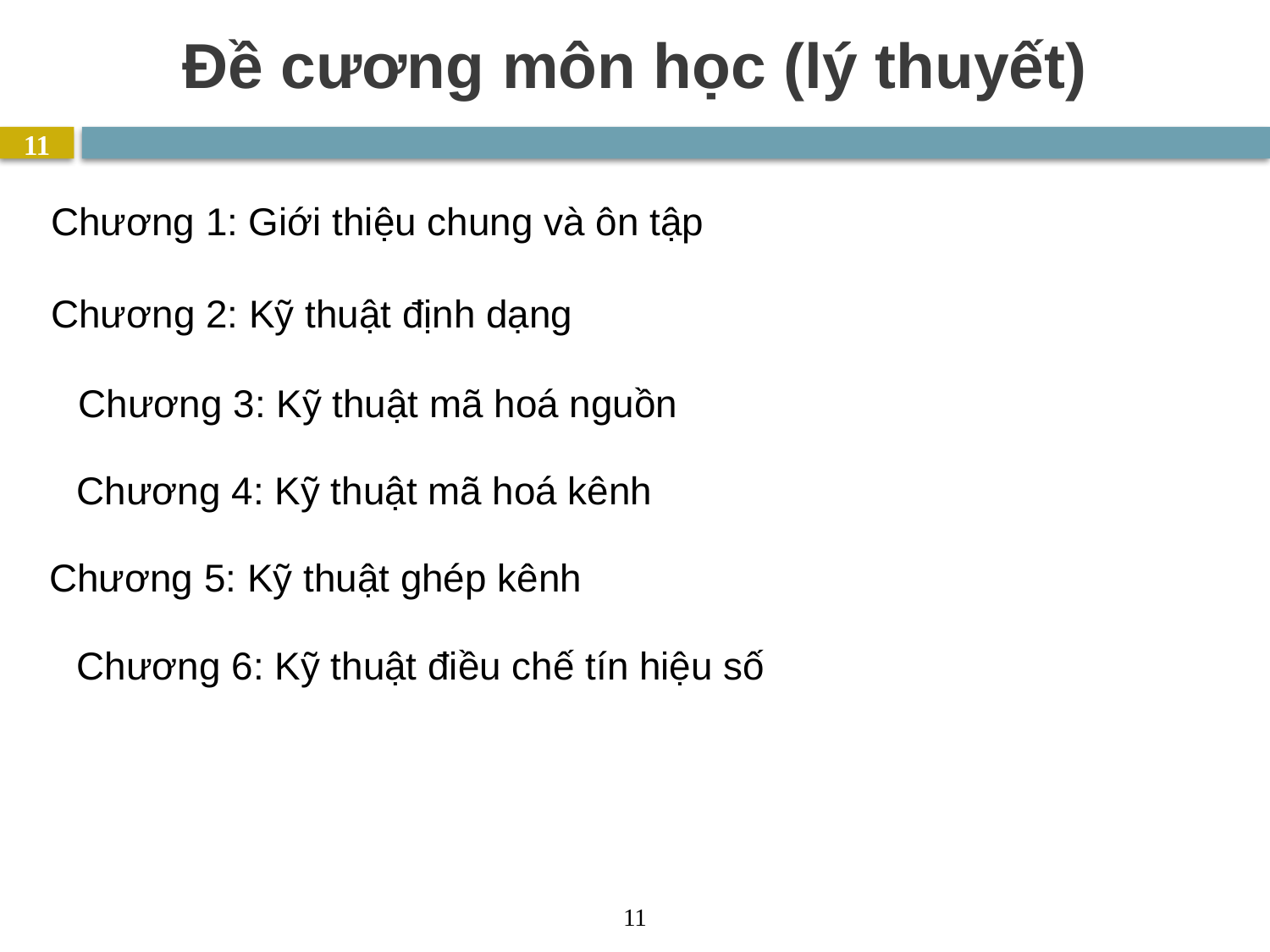

# Đề cương môn học (lý thuyết)
11
Chương 1: Giới thiệu chung và ôn tập
Chương 2: Kỹ thuật định dạng
Chương 3: Kỹ thuật mã hoá nguồn
Chương 4: Kỹ thuật mã hoá kênh
Chương 5: Kỹ thuật ghép kênh
Chương 6: Kỹ thuật điều chế tín hiệu số
11